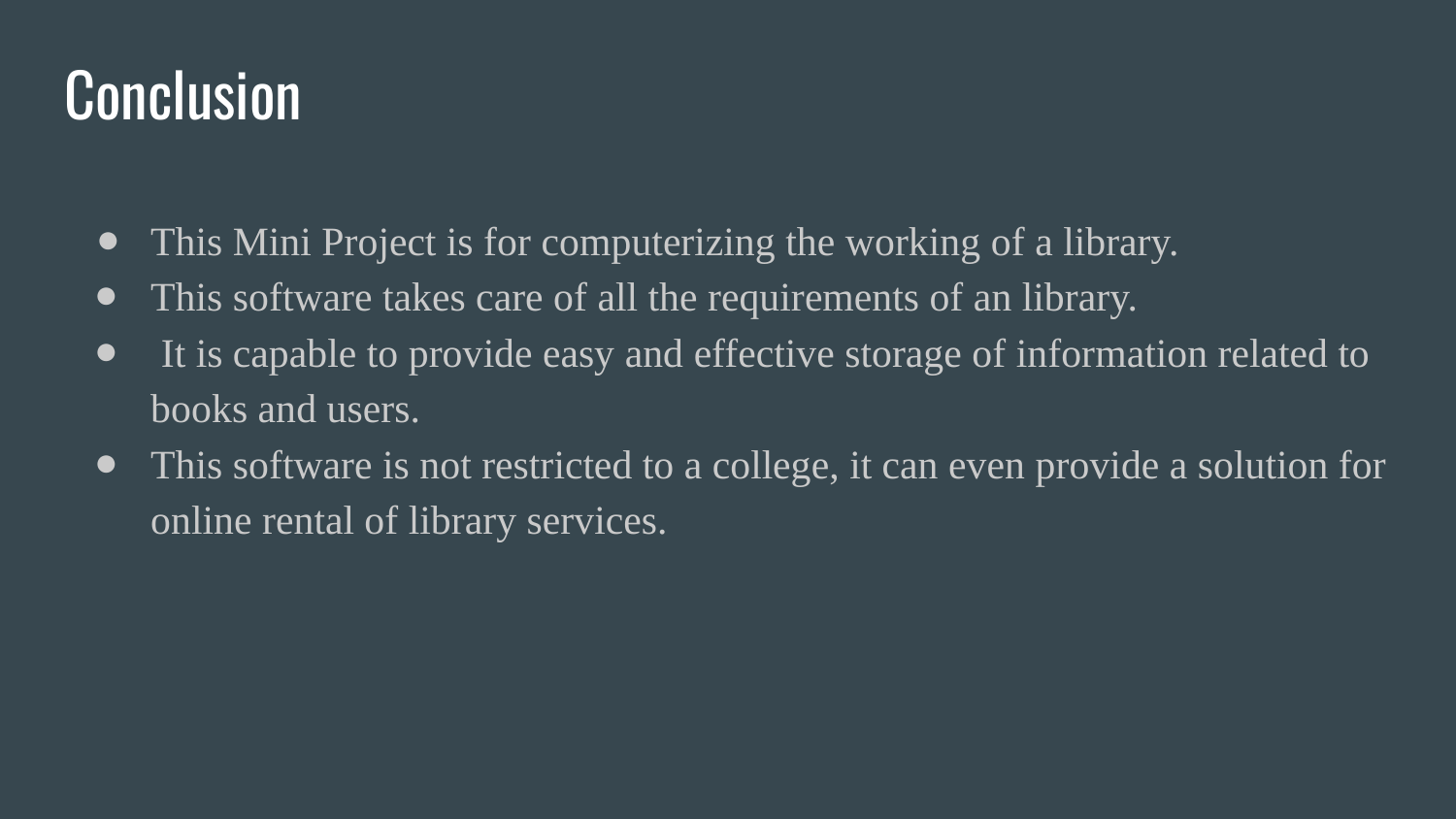

# Conclusion
This Mini Project is for computerizing the working of a library.
This software takes care of all the requirements of an library.
 It is capable to provide easy and effective storage of information related to books and users.
This software is not restricted to a college, it can even provide a solution for online rental of library services.